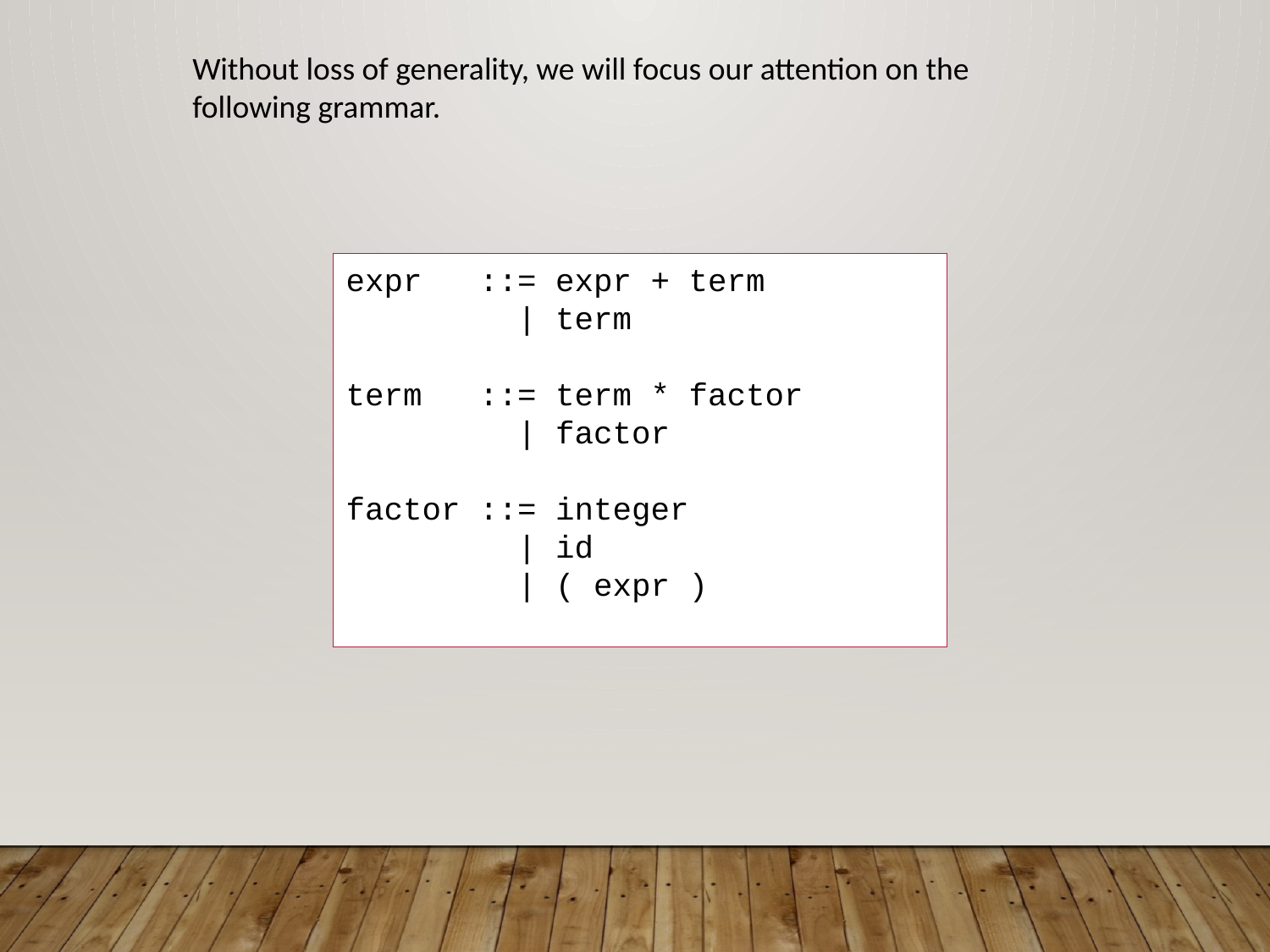

Without loss of generality, we will focus our attention on the following grammar.
expr   ::= expr + term
         | term

term   ::= term * factor
         | factor

factor ::= integer
         | id
         | ( expr )